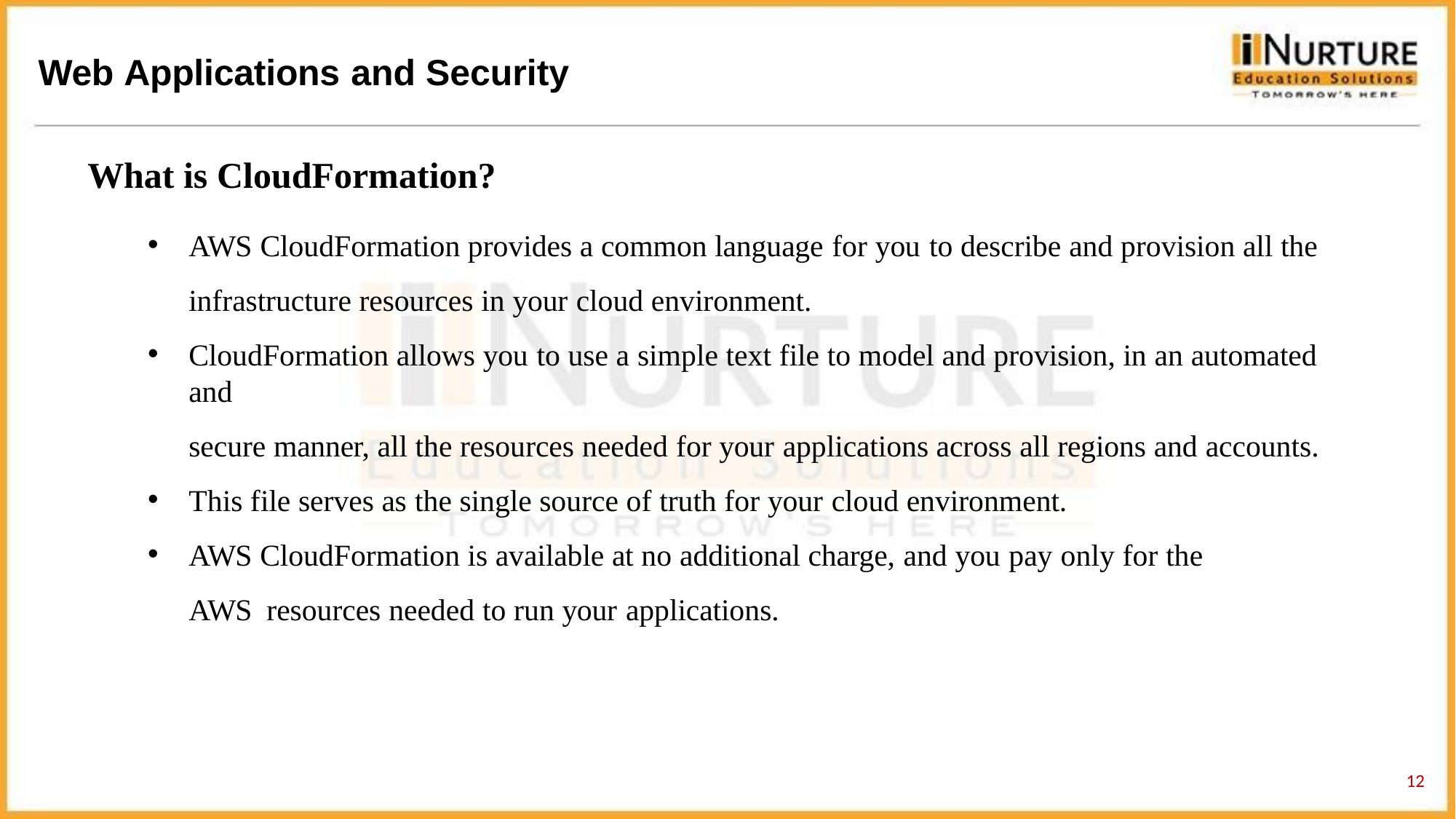

# Web Applications and Security
What is CloudFormation?
AWS CloudFormation provides a common language for you to describe and provision all the
infrastructure resources in your cloud environment.
CloudFormation allows you to use a simple text file to model and provision, in an automated and
secure manner, all the resources needed for your applications across all regions and accounts.
This file serves as the single source of truth for your cloud environment.
AWS CloudFormation is available at no additional charge, and you pay only for the AWS  resources needed to run your applications.
12